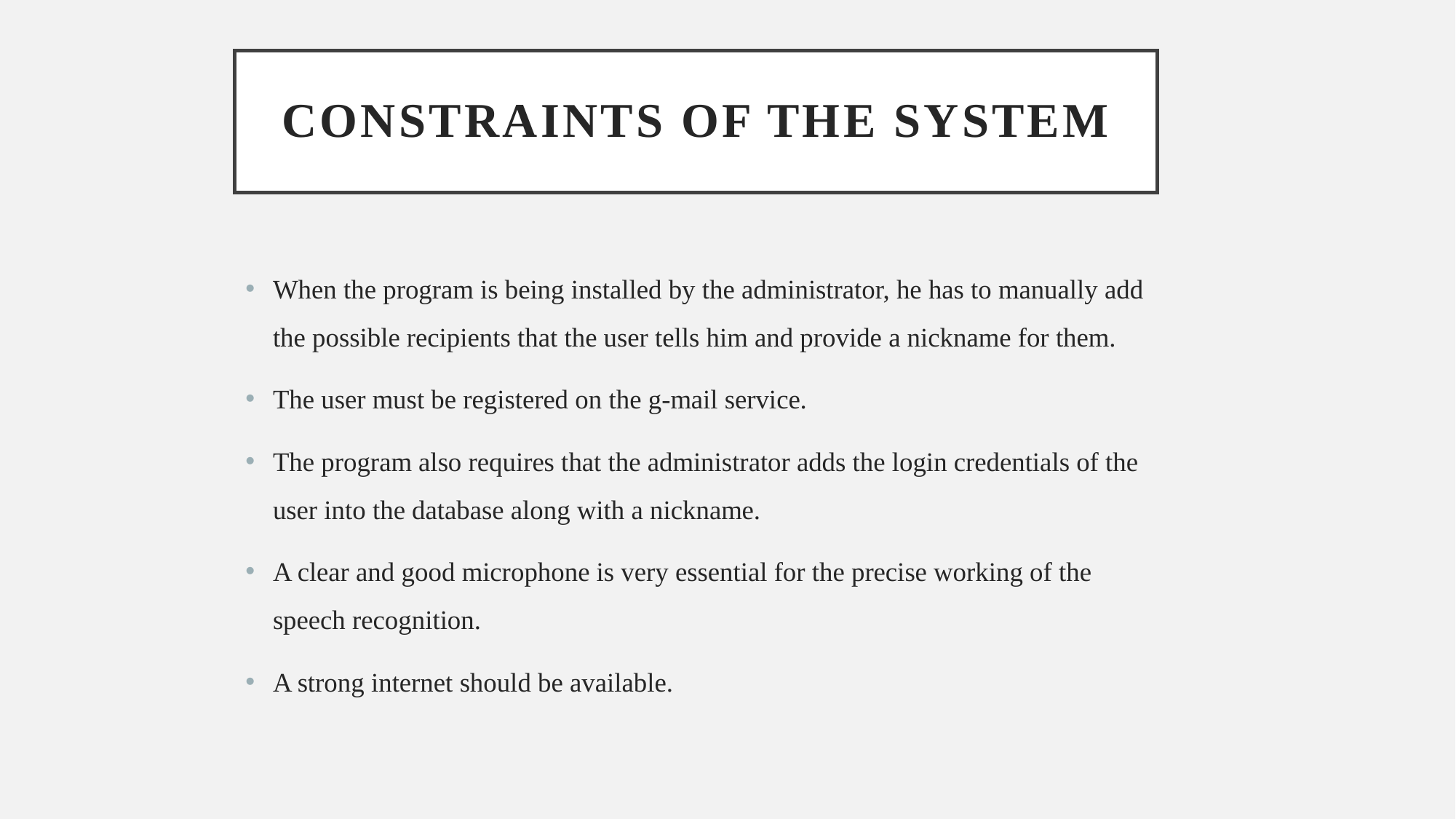

# Constraints of the system
When the program is being installed by the administrator, he has to manually add the possible recipients that the user tells him and provide a nickname for them.
The user must be registered on the g-mail service.
The program also requires that the administrator adds the login credentials of the user into the database along with a nickname.
A clear and good microphone is very essential for the precise working of the speech recognition.
A strong internet should be available.